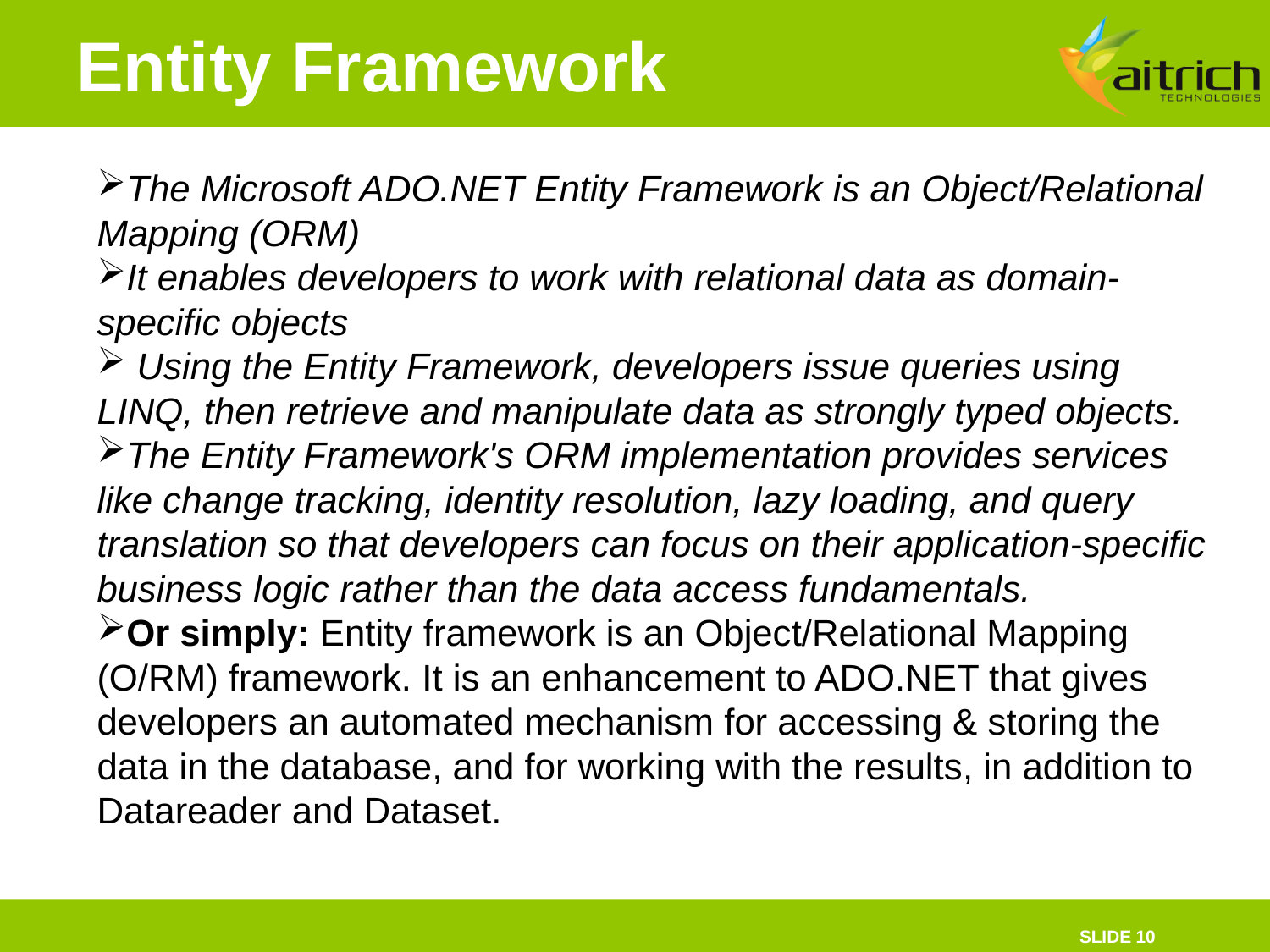

# Entity Framework
The Microsoft ADO.NET Entity Framework is an Object/Relational Mapping (ORM)
It enables developers to work with relational data as domain-specific objects
 Using the Entity Framework, developers issue queries using LINQ, then retrieve and manipulate data as strongly typed objects.
The Entity Framework's ORM implementation provides services like change tracking, identity resolution, lazy loading, and query translation so that developers can focus on their application-specific business logic rather than the data access fundamentals.
Or simply: Entity framework is an Object/Relational Mapping (O/RM) framework. It is an enhancement to ADO.NET that gives developers an automated mechanism for accessing & storing the data in the database, and for working with the results, in addition to Datareader and Dataset.